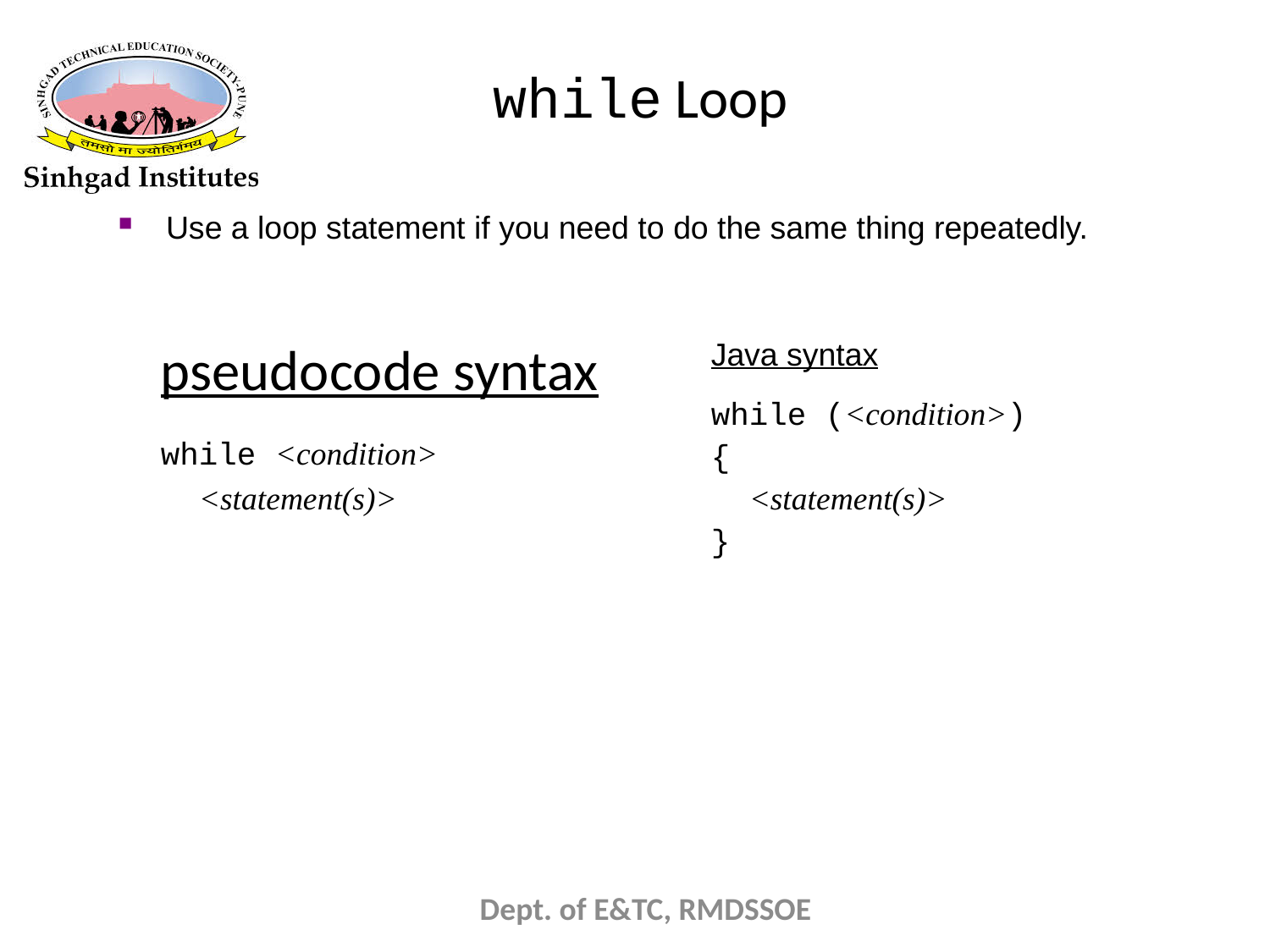

# while Loop
Use a loop statement if you need to do the same thing repeatedly.
pseudocode syntax
while <condition>
  <statement(s)>
Java syntax
while (<condition>)
{
  <statement(s)>
}
Dept. of E&TC, RMDSSOE